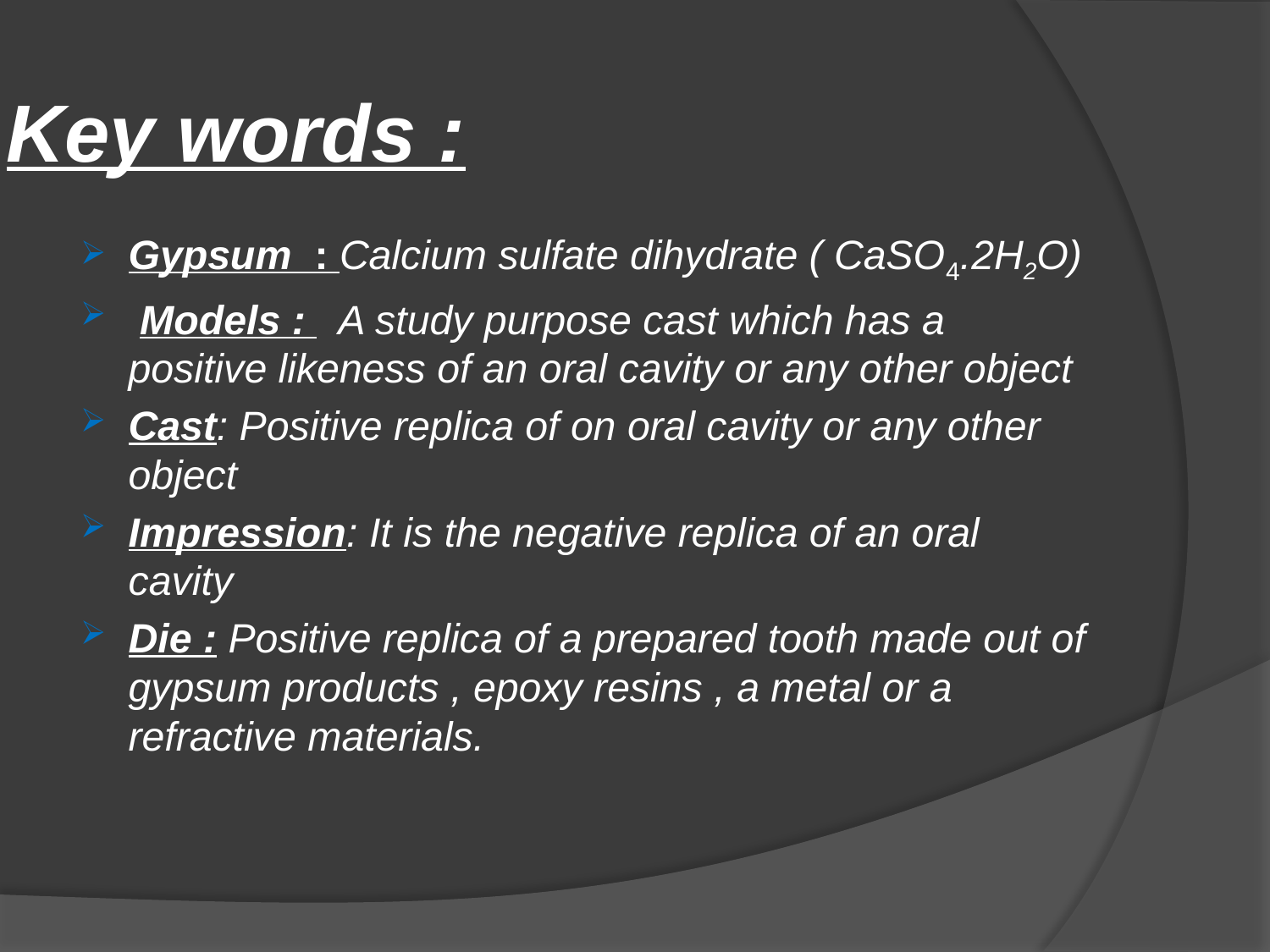

# Key words :
Gypsum  : Calcium sulfate dihydrate ( CaSO4.2H2O)
 Models :   A study purpose cast which has a positive likeness of an oral cavity or any other object
Cast: Positive replica of on oral cavity or any other object
Impression: It is the negative replica of an oral cavity
Die : Positive replica of a prepared tooth made out of gypsum products , epoxy resins , a metal or a refractive materials.